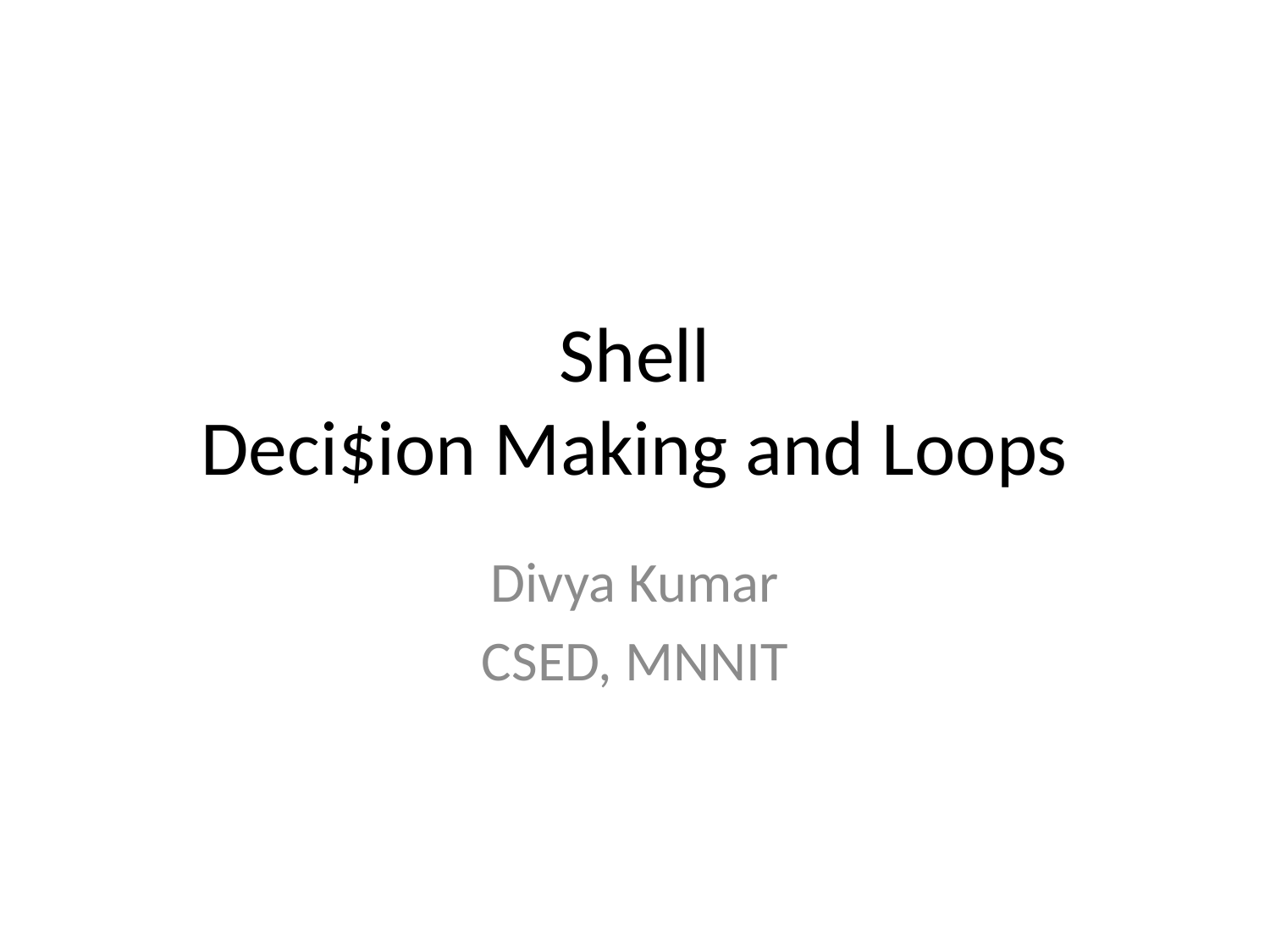

# Shell Deci$ion Making and Loops
Divya Kumar
CSED, MNNIT